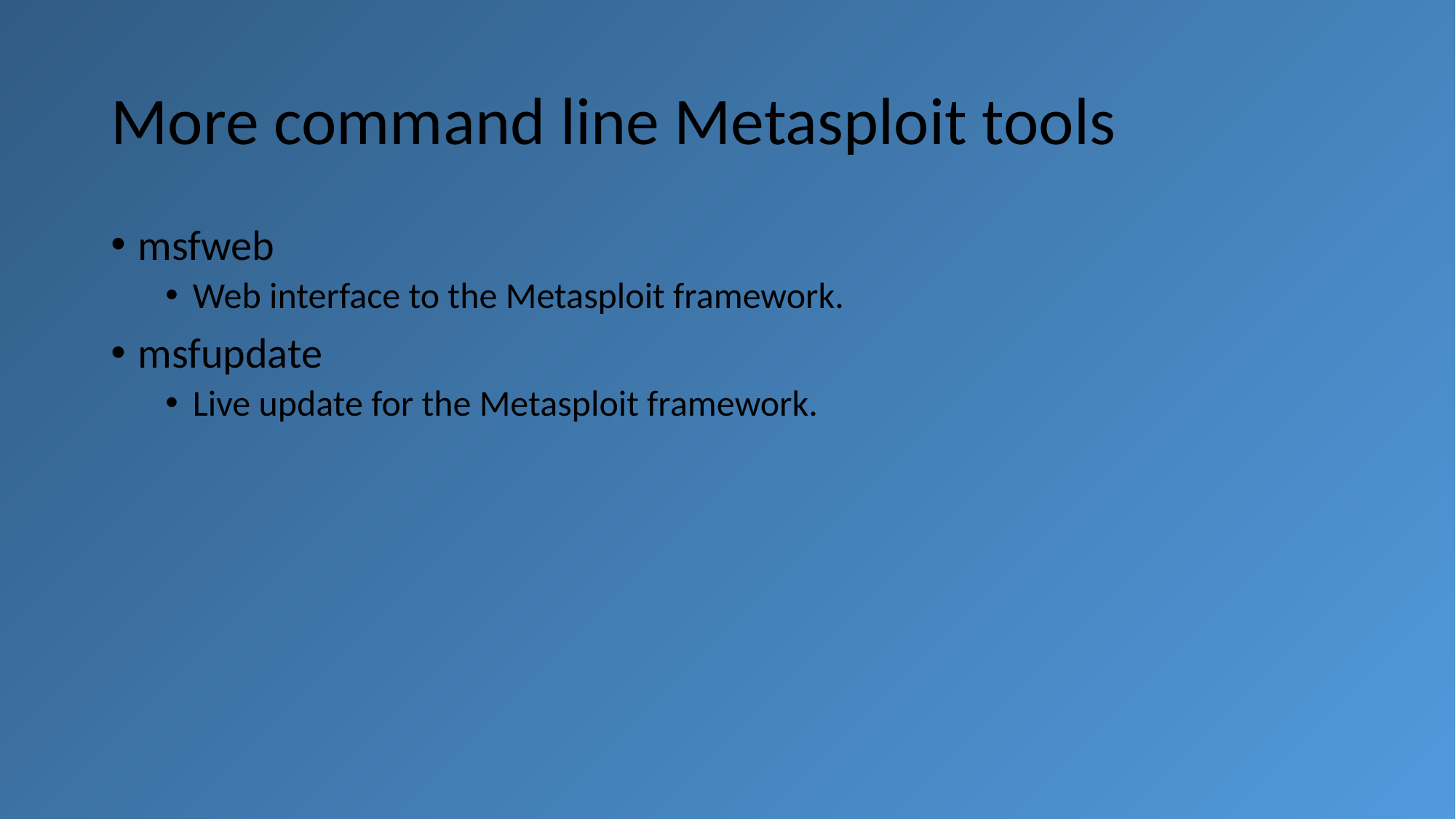

# More command line Metasploit tools
msfweb
Web interface to the Metasploit framework.
msfupdate
Live update for the Metasploit framework.